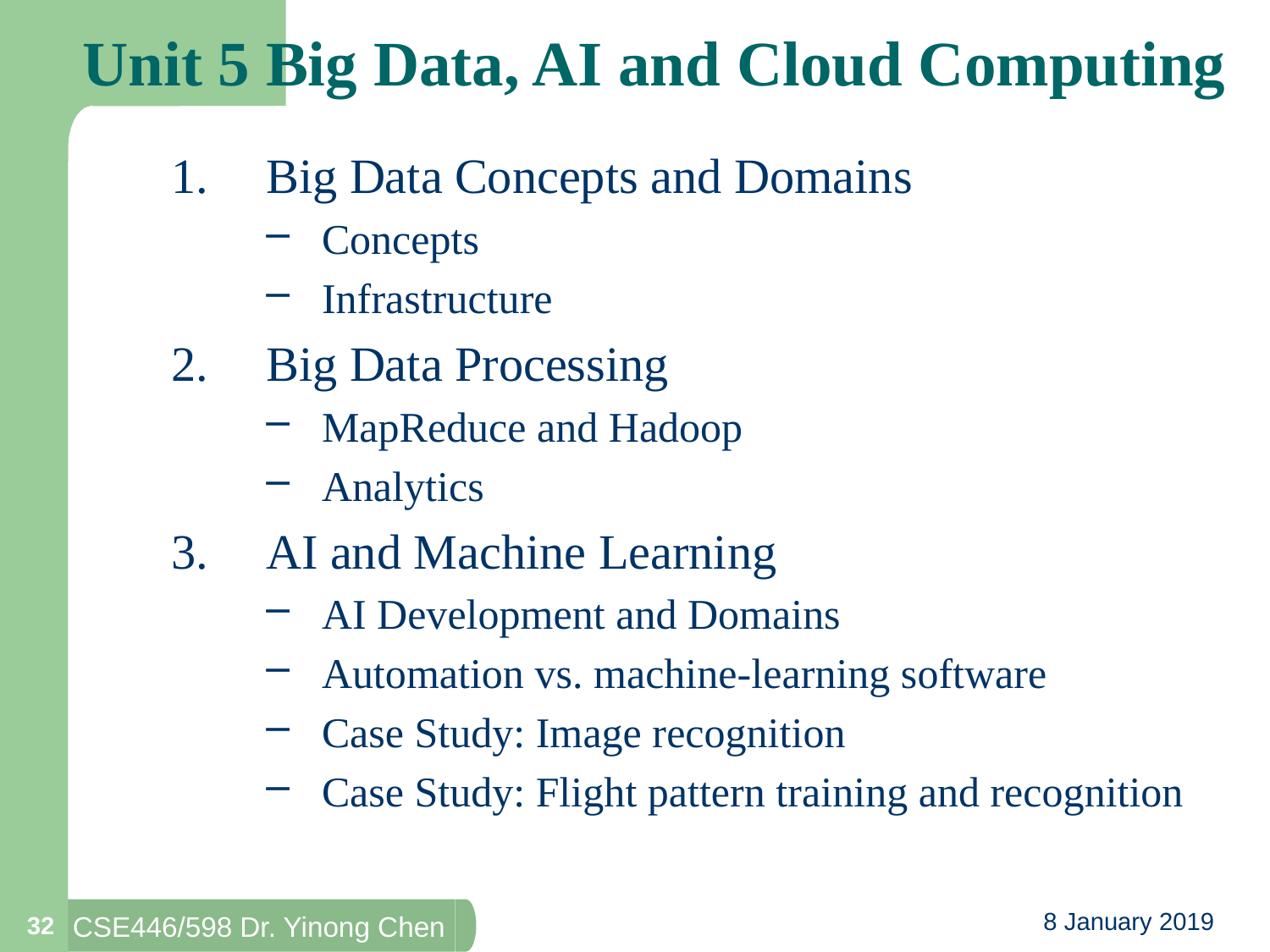

# Unit 5 Big Data, AI and Cloud Computing
Big Data Concepts and Domains
Concepts
Infrastructure
Big Data Processing
MapReduce and Hadoop
Analytics
AI and Machine Learning
AI Development and Domains
Automation vs. machine-learning software
Case Study: Image recognition
Case Study: Flight pattern training and recognition
32
8 January 2019